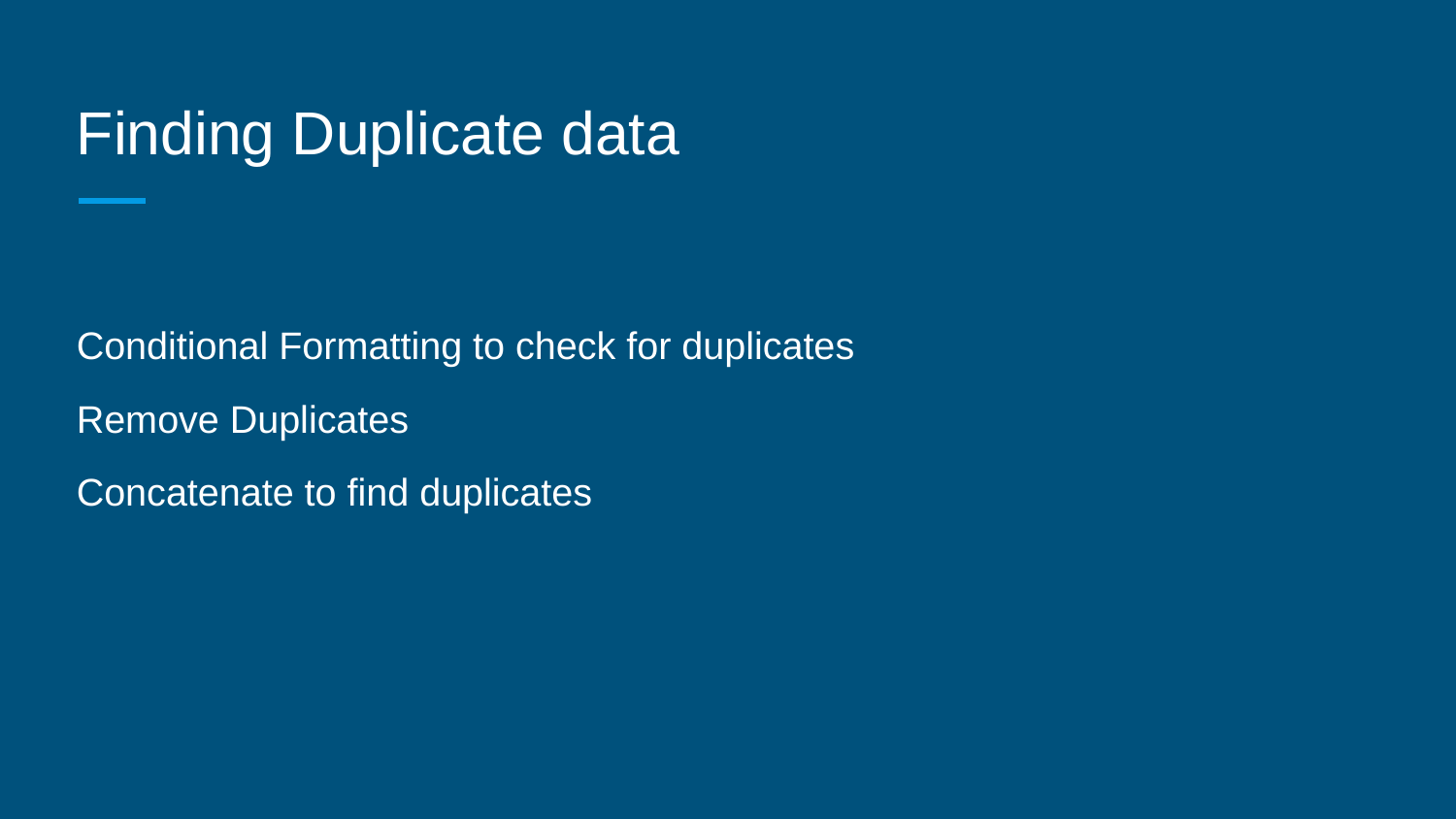

# Finding Duplicate data

Conditional Formatting to check for duplicates
Remove Duplicates
Concatenate to find duplicates